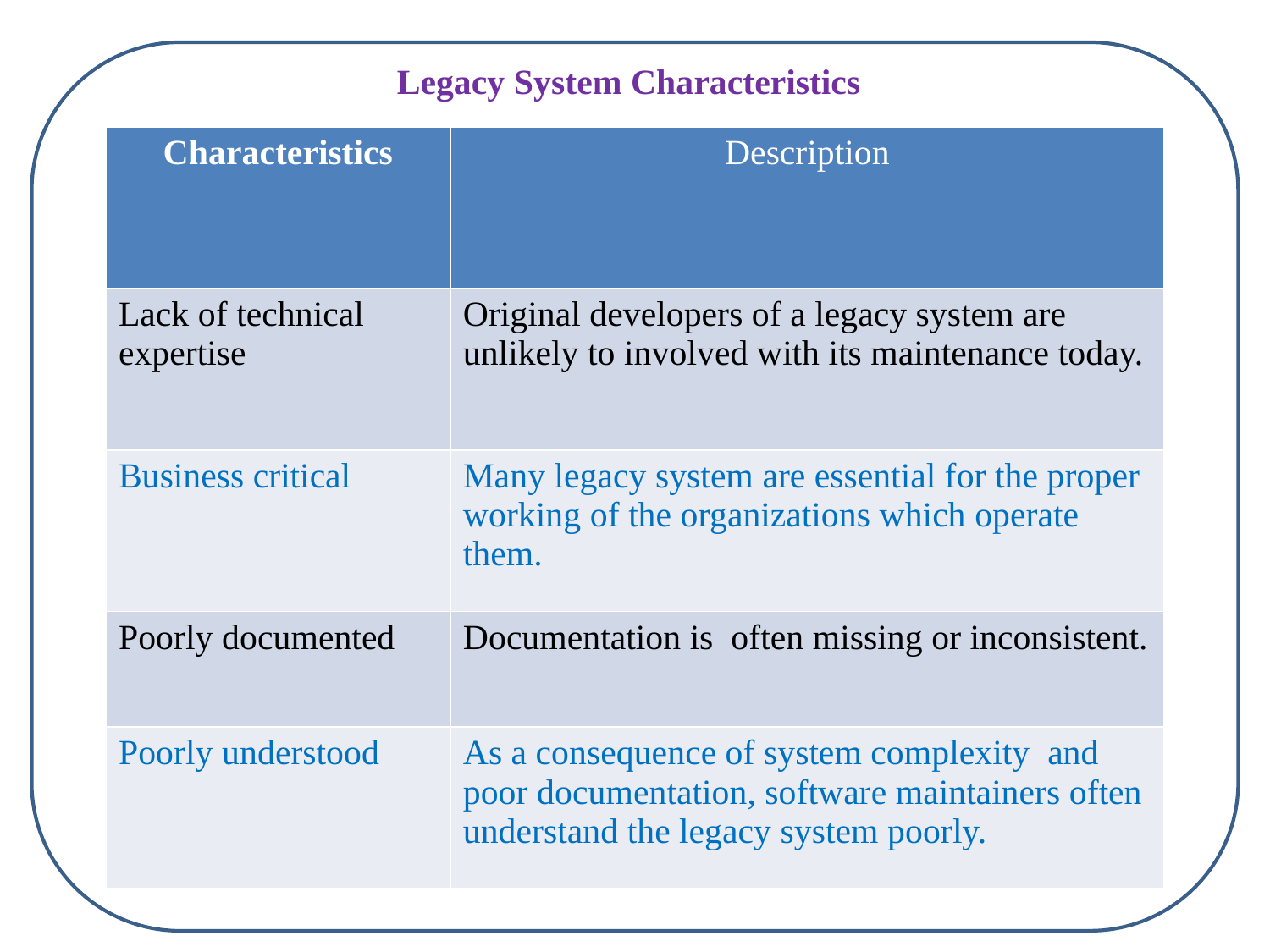

Legacy System Characteristics
| Characteristics | Description |
| --- | --- |
| Lack of technical expertise | Original developers of a legacy system are unlikely to involved with its maintenance today. |
| Business critical | Many legacy system are essential for the proper working of the organizations which operate them. |
| Poorly documented | Documentation is often missing or inconsistent. |
| Poorly understood | As a consequence of system complexity and poor documentation, software maintainers often understand the legacy system poorly. |